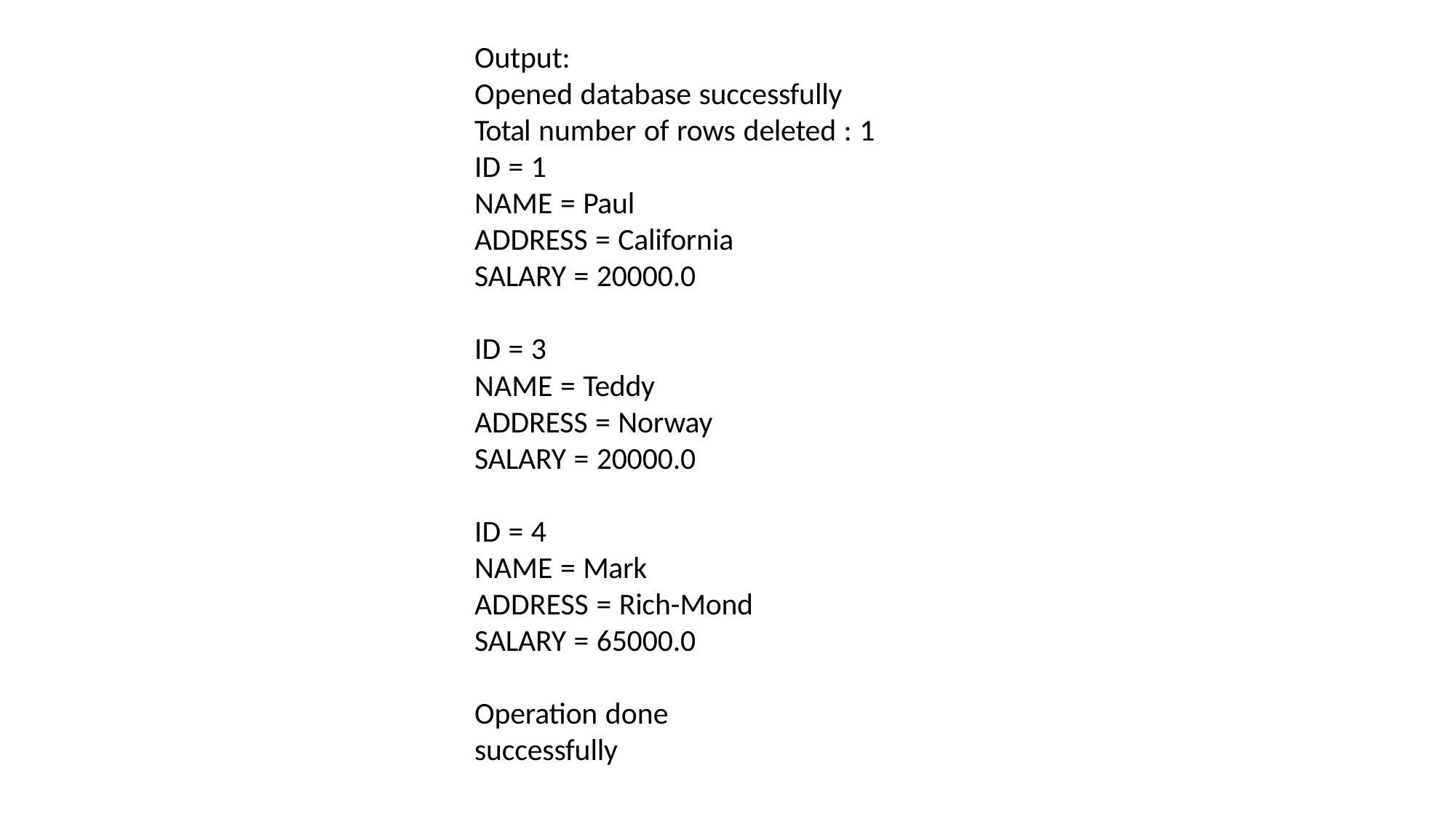

Output:
Opened database successfully Total number of rows deleted : 1 ID = 1
NAME = Paul ADDRESS = California SALARY = 20000.0
ID = 3
NAME = Teddy ADDRESS = Norway SALARY = 20000.0
ID = 4
NAME = Mark ADDRESS = Rich-Mond SALARY = 65000.0
Operation done successfully